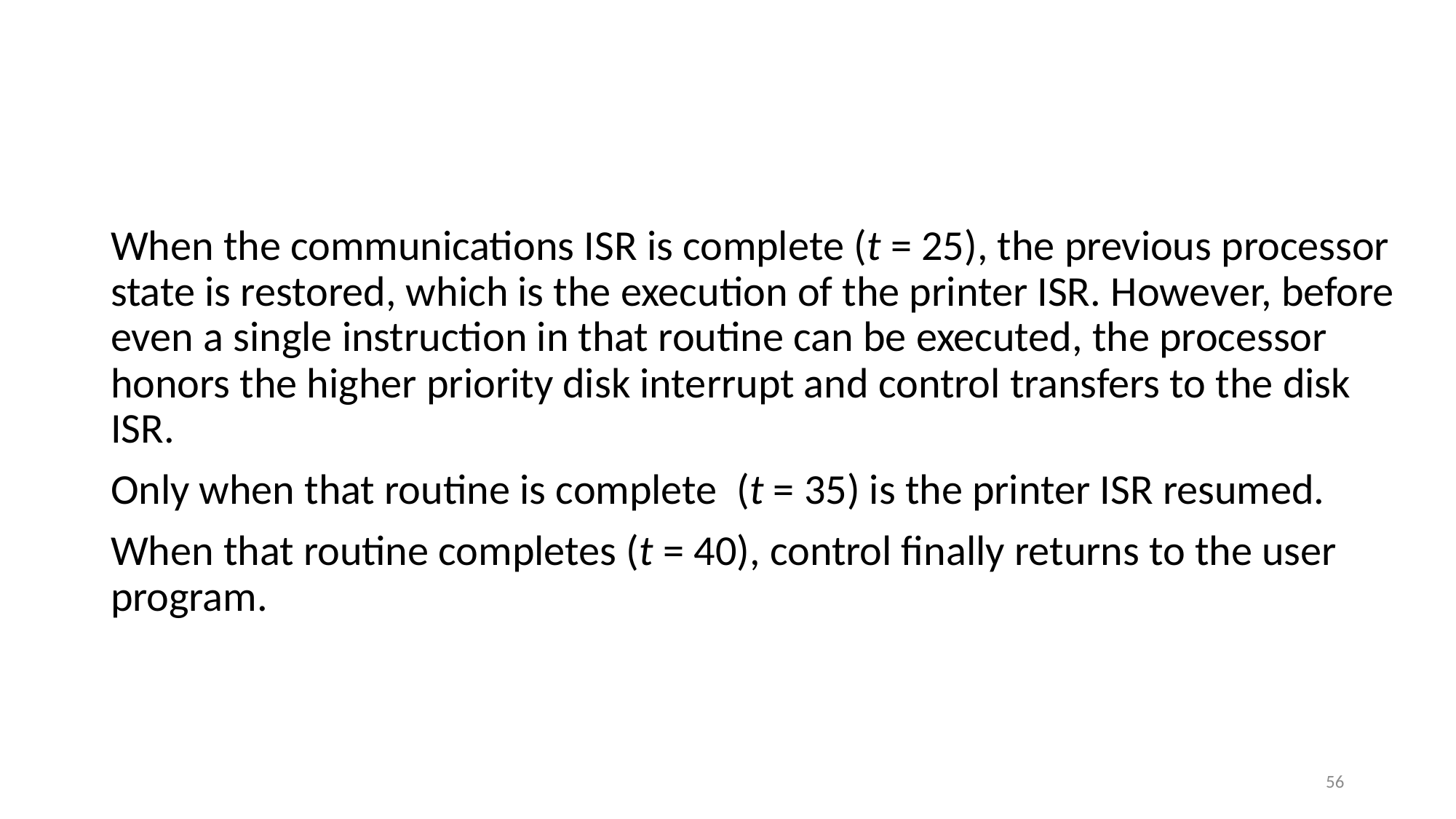

When the communications ISR is complete (t = 25), the previous processor state is restored, which is the execution of the printer ISR. However, before even a single instruction in that routine can be executed, the processor honors the higher priority disk interrupt and control transfers to the disk ISR.
Only when that routine is complete  (t = 35) is the printer ISR resumed.
When that routine completes (t = 40), control finally returns to the user program.
56